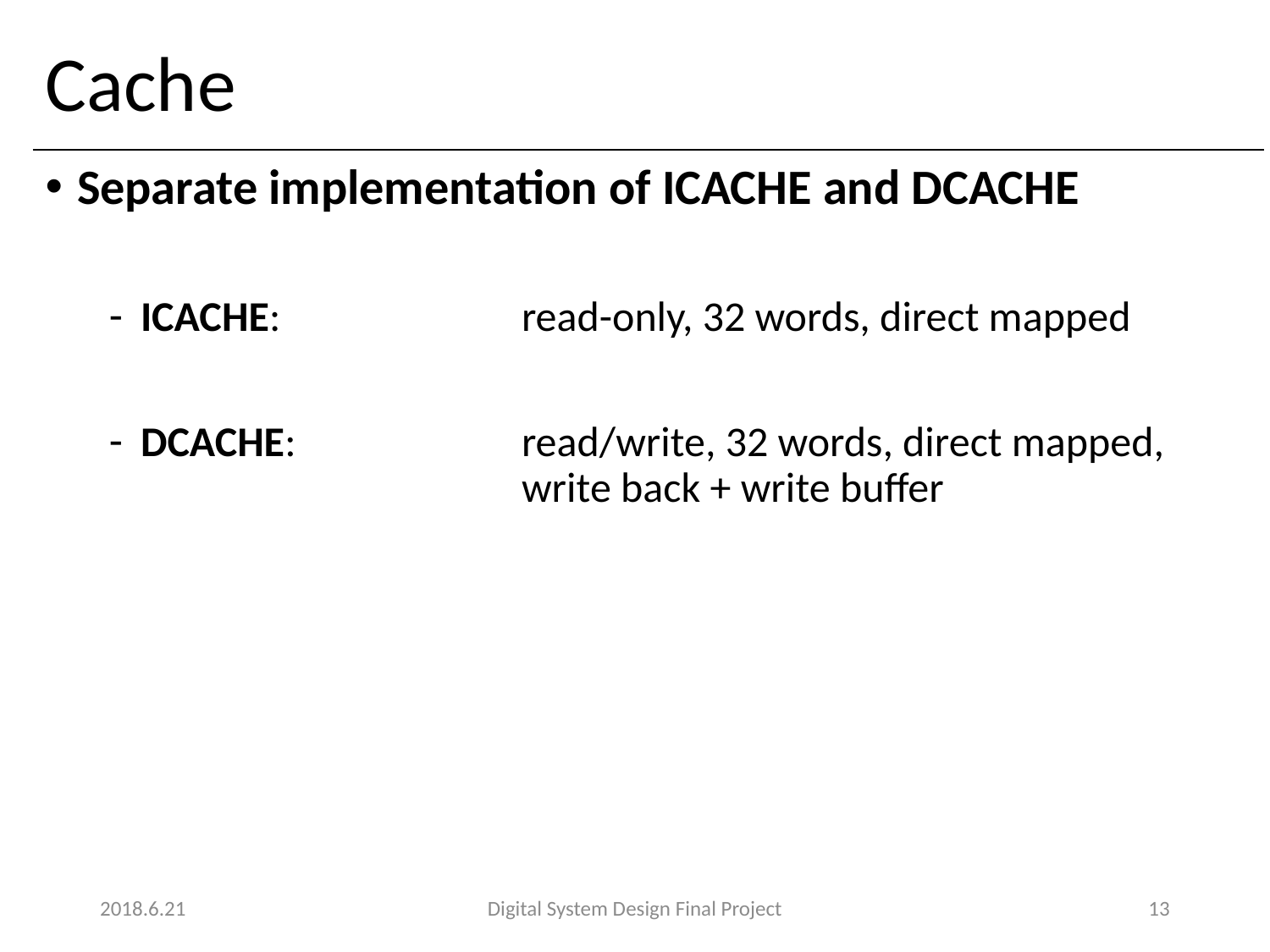

# Cache
Separate implementation of ICACHE and DCACHE

ICACHE: 		read-only, 32 words, direct mapped

DCACHE:		read/write, 32 words, direct mapped,
			write back + write buffer
2018.6.21
Digital System Design Final Project
13